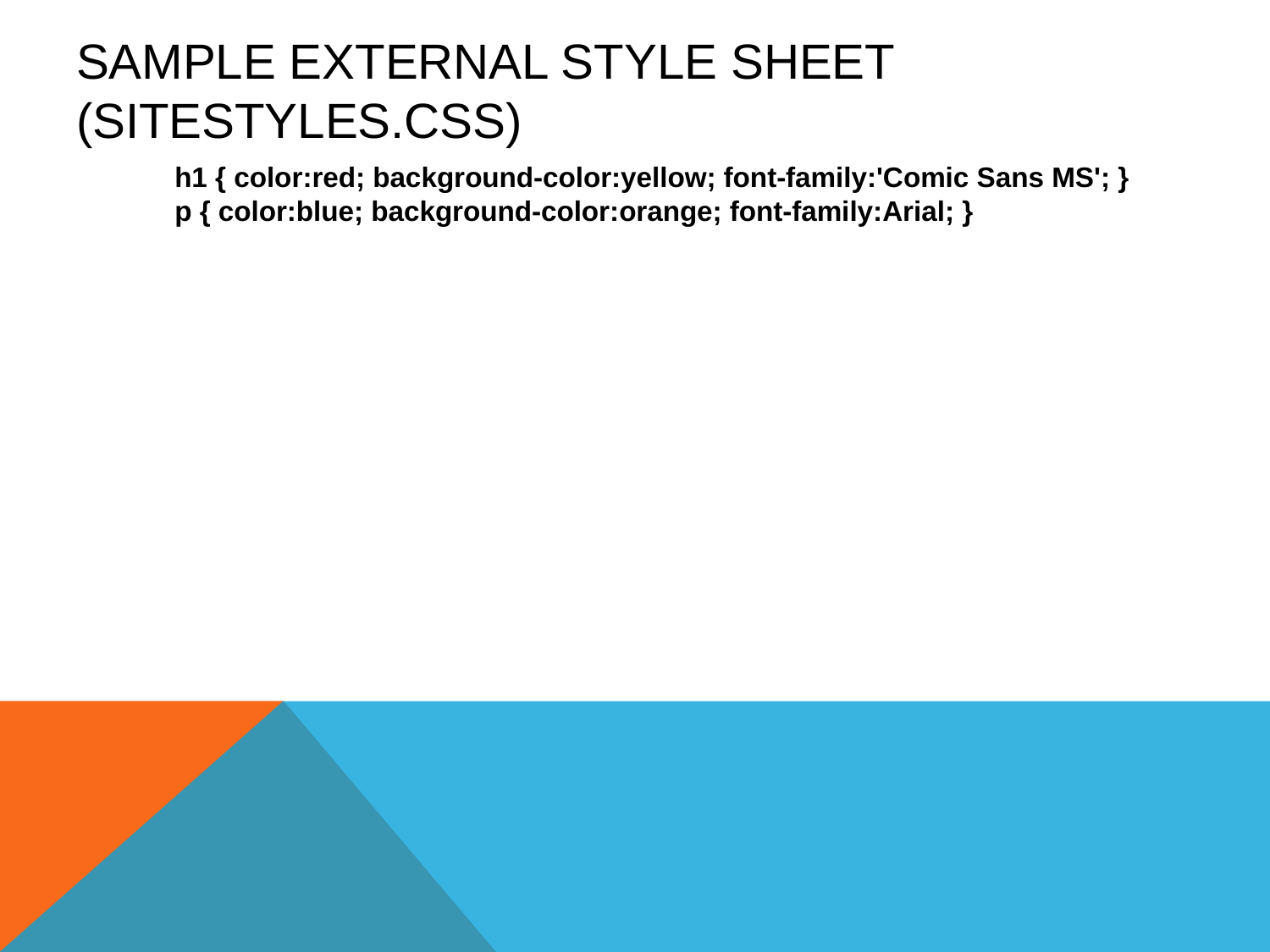

# Sample external style sheet (Sitestyles.css)
	h1 { color:red; background-color:yellow; font-family:'Comic Sans MS'; }
p { color:blue; background-color:orange; font-family:Arial; }